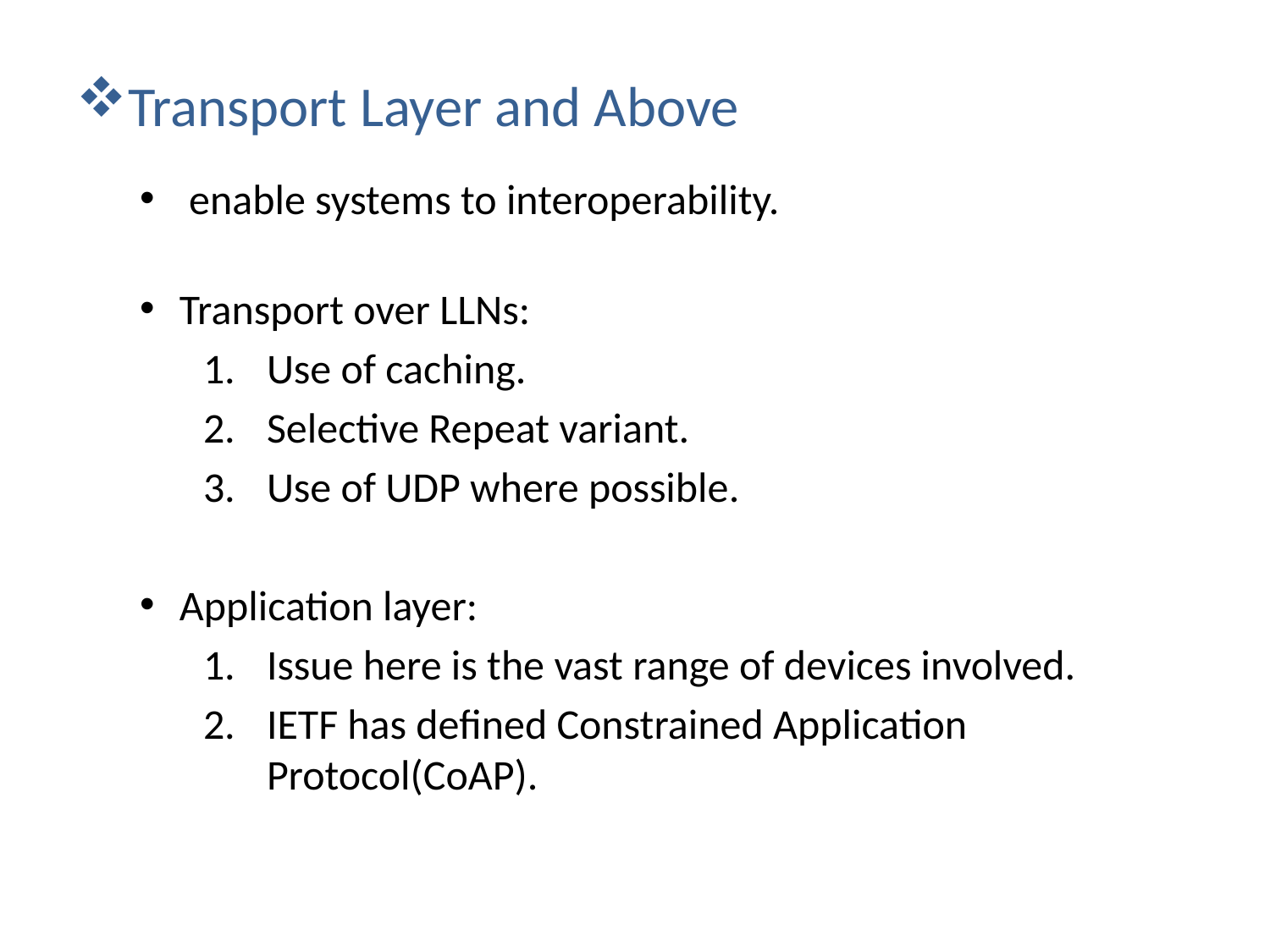

Transport Layer and Above

 enable systems to interoperability.

Transport over LLNs:
Use of caching.
Selective Repeat variant.
Use of UDP where possible.

Application layer:
Issue here is the vast range of devices involved.
IETF has defined Constrained Application Protocol(CoAP).